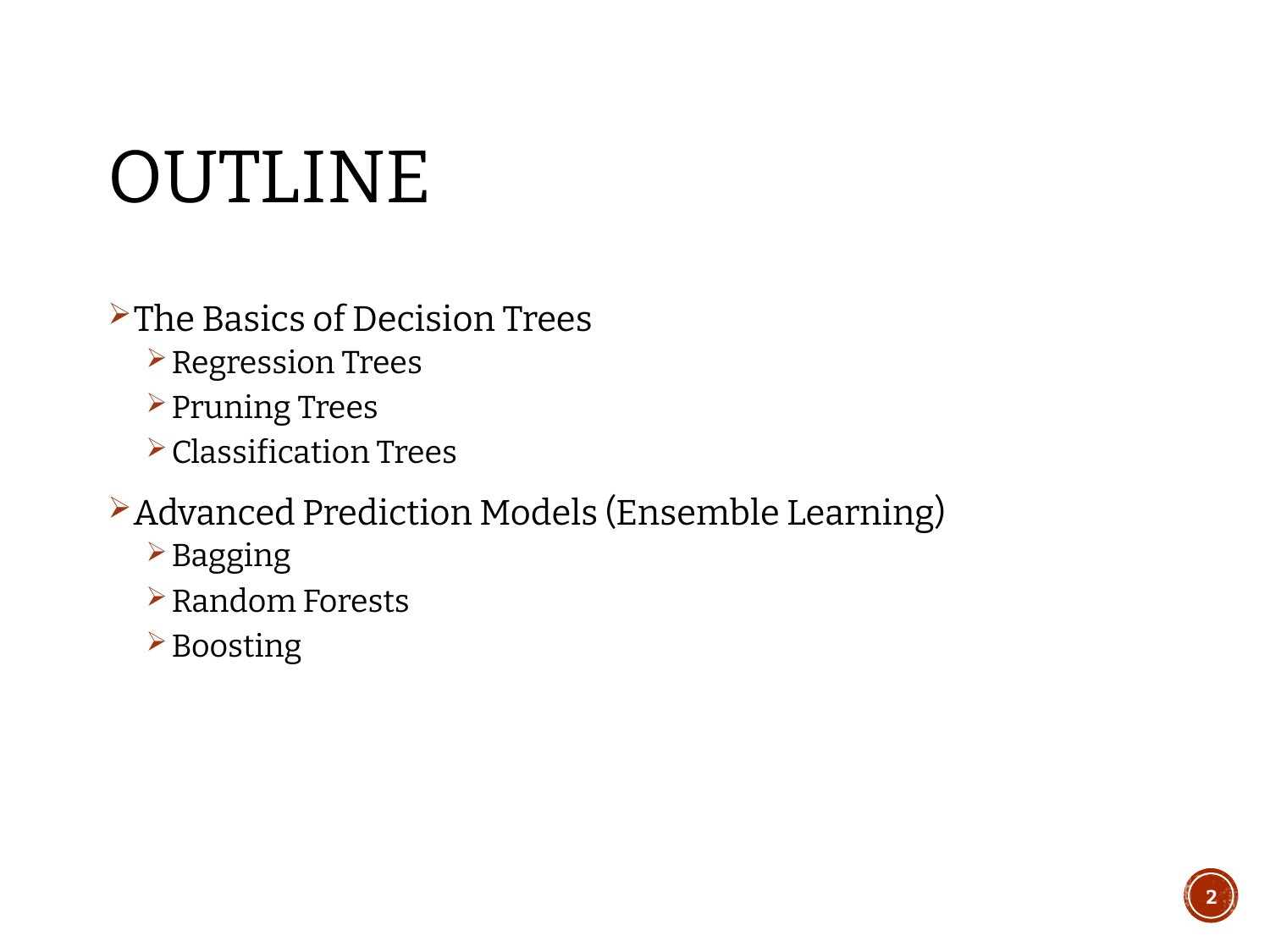

# Outline

The Basics of Decision Trees
Regression Trees
Pruning Trees
Classification Trees
Advanced Prediction Models (Ensemble Learning)
Bagging
Random Forests
Boosting
2